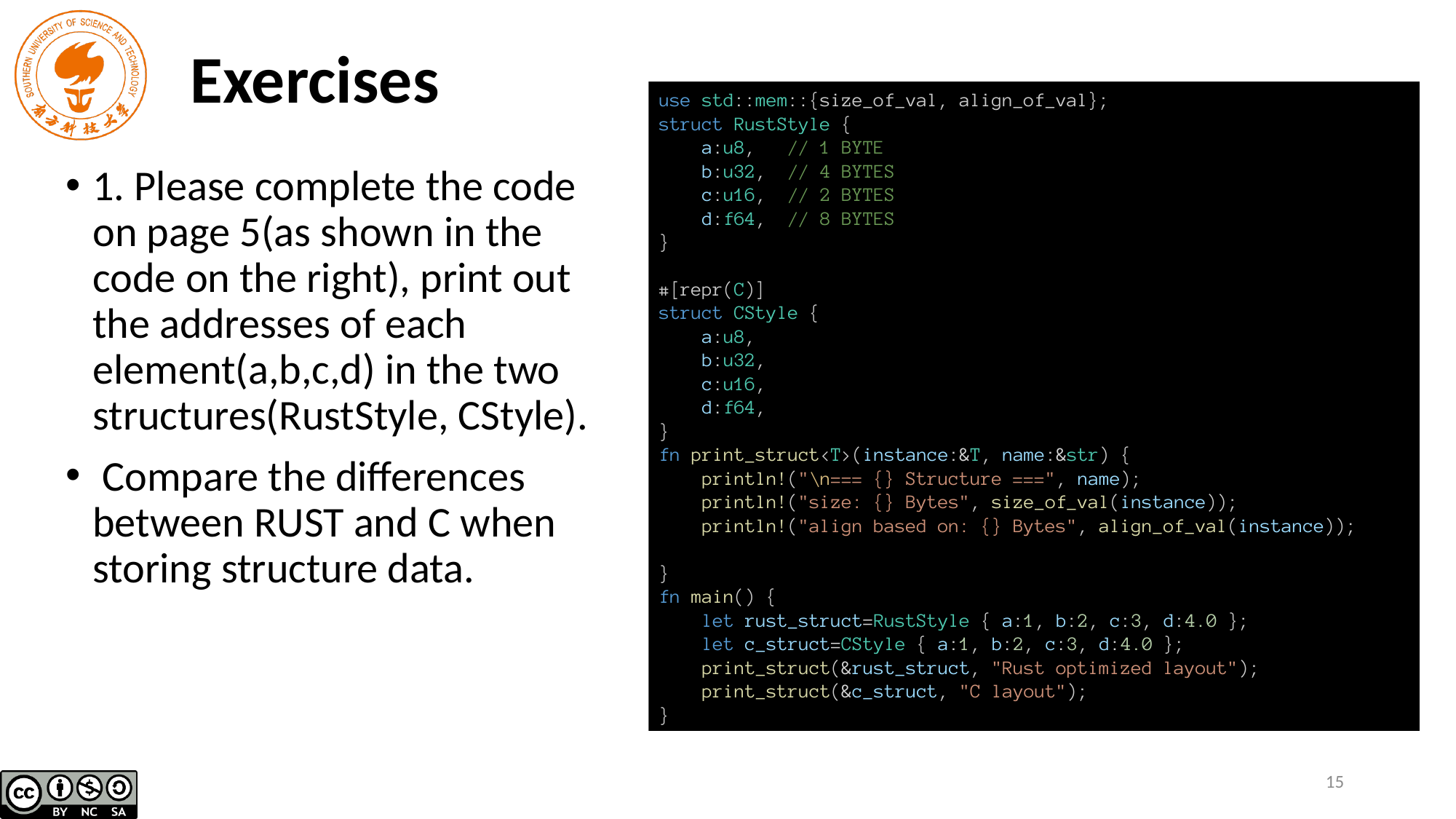

# Exercises
use std::mem::{size_of_val, align_of_val};
struct RustStyle {
    a:u8,   // 1 BYTE
    b:u32,  // 4 BYTES
    c:u16,  // 2 BYTES
    d:f64,  // 8 BYTES
}

#[repr(C)]
struct CStyle {
    a:u8,
    b:u32,
    c:u16,
    d:f64,
}
fn print_struct<T>(instance:&T, name:&str) {
    println!("\n=== {} Structure ===", name);
    println!("size: {} Bytes", size_of_val(instance));
    println!("align based on: {} Bytes", align_of_val(instance));

}
fn main() {
    let rust_struct=RustStyle { a:1, b:2, c:3, d:4.0 };
    let c_struct=CStyle { a:1, b:2, c:3, d:4.0 };
    print_struct(&rust_struct, "Rust optimized layout");
    print_struct(&c_struct, "C layout");
}
1. Please complete the code on page 5(as shown in the code on the right), print out the addresses of each element(a,b,c,d) in the two structures(RustStyle, CStyle).
 Compare the differences between RUST and C when storing structure data.
15